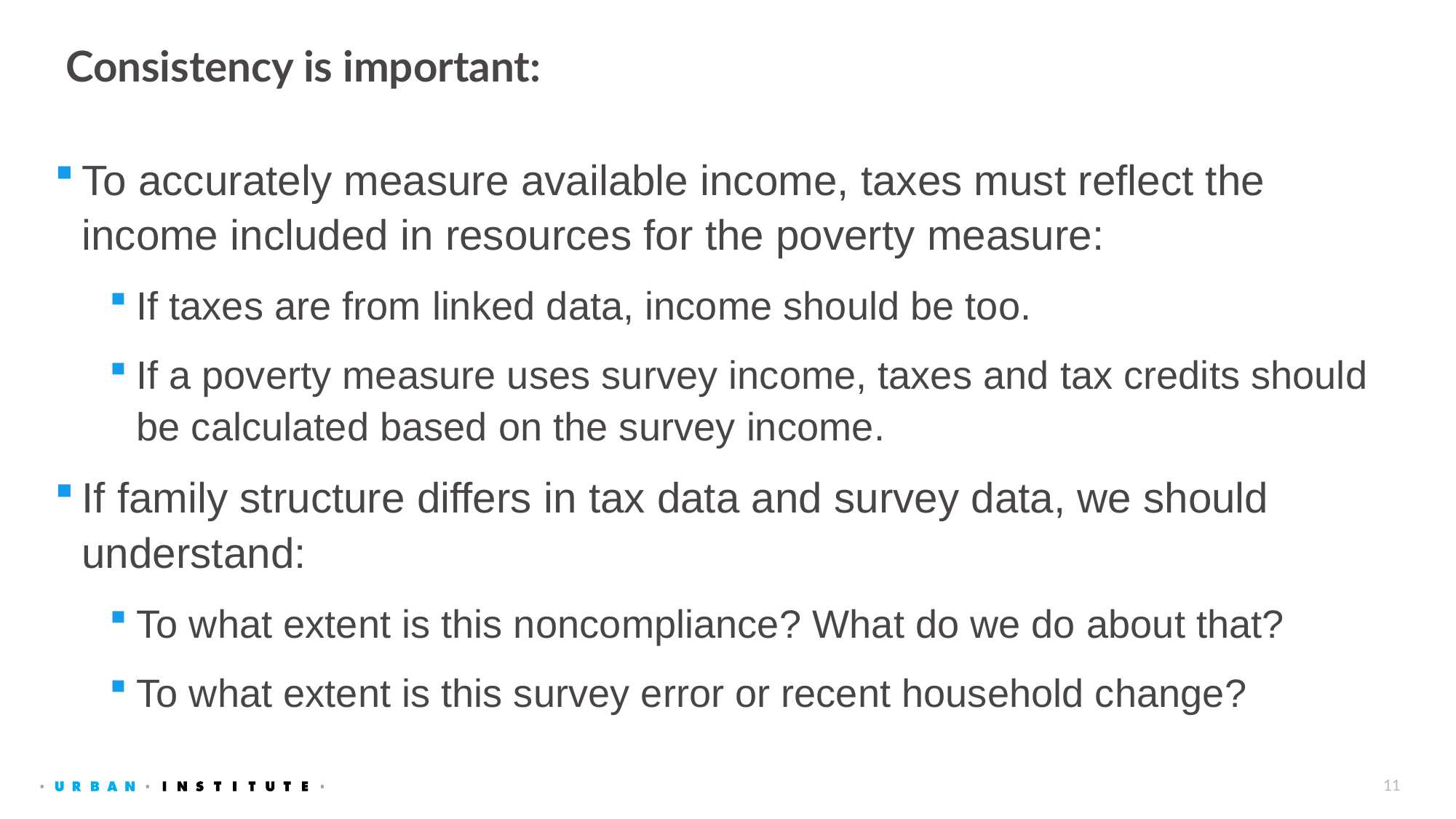

# Consistency is important:
To accurately measure available income, taxes must reflect the income included in resources for the poverty measure:
If taxes are from linked data, income should be too.
If a poverty measure uses survey income, taxes and tax credits should be calculated based on the survey income.
If family structure differs in tax data and survey data, we should understand:
To what extent is this noncompliance? What do we do about that?
To what extent is this survey error or recent household change?

11